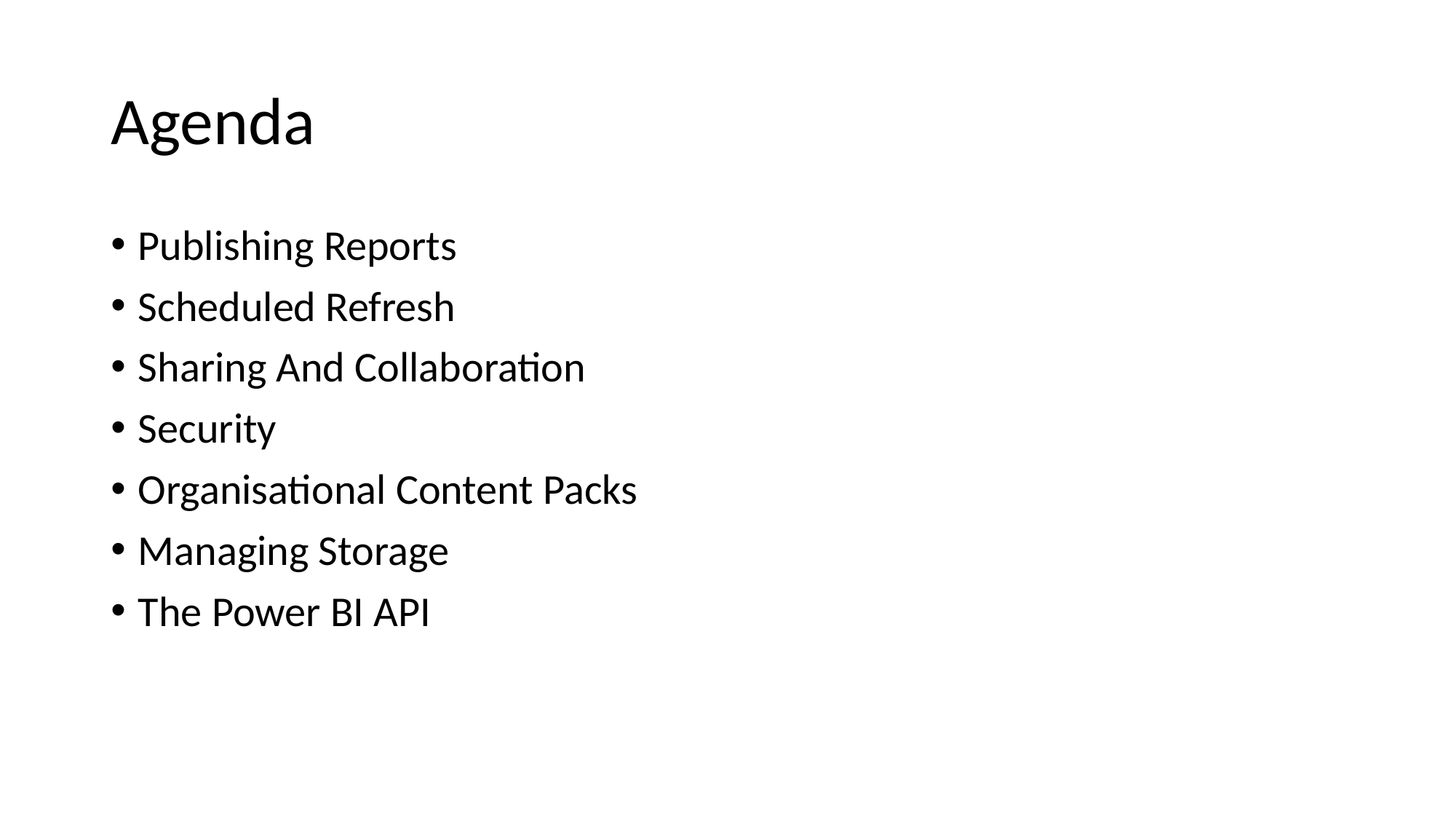

# Agenda
Publishing Reports
Scheduled Refresh
Sharing And Collaboration
Security
Organisational Content Packs
Managing Storage
The Power BI API